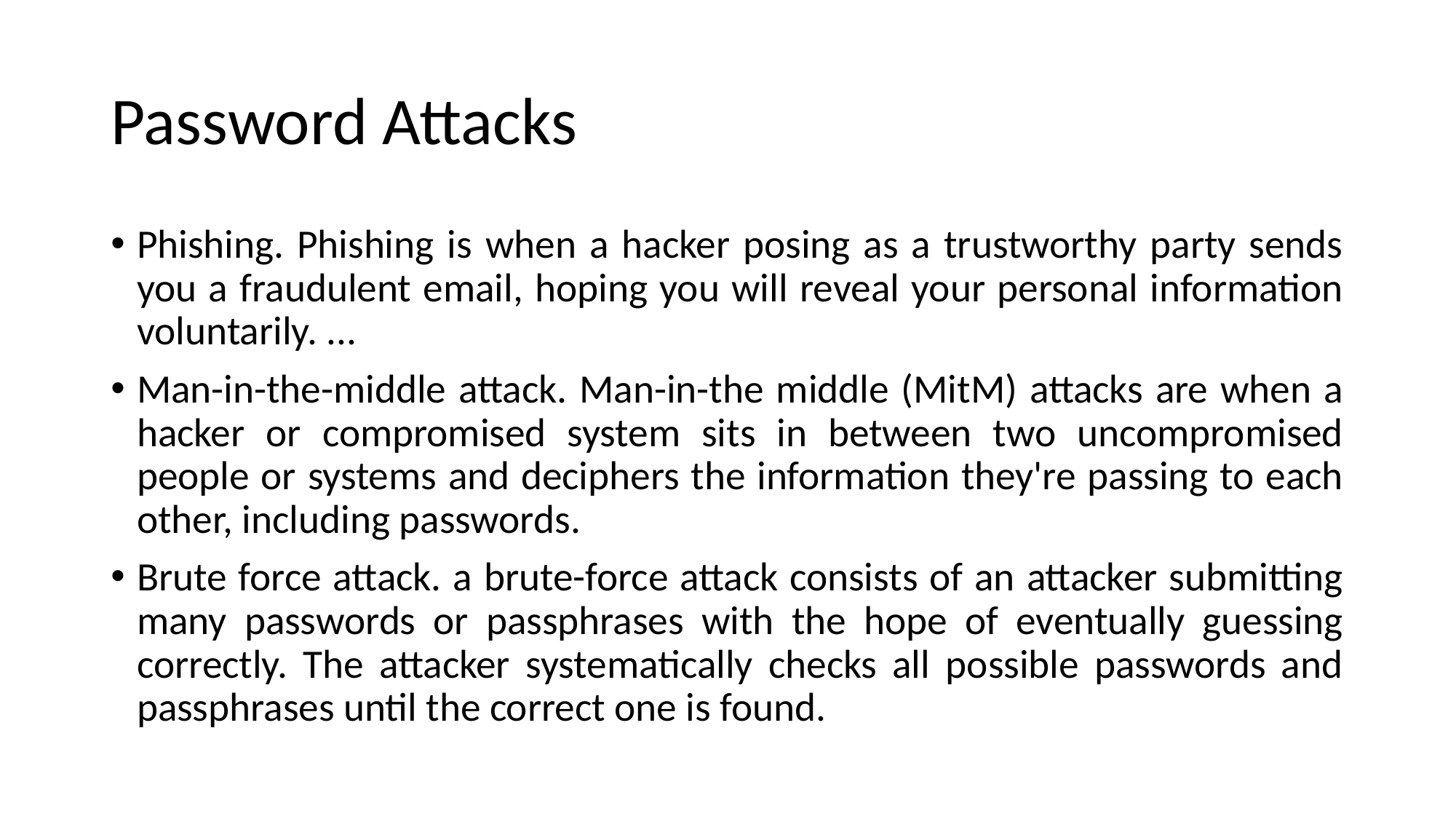

# Password Attacks
Phishing. Phishing is when a hacker posing as a trustworthy party sends you a fraudulent email, hoping you will reveal your personal information voluntarily. ...
Man-in-the-middle attack. Man-in-the middle (MitM) attacks are when a hacker or compromised system sits in between two uncompromised people or systems and deciphers the information they're passing to each other, including passwords.
Brute force attack. a brute-force attack consists of an attacker submitting many passwords or passphrases with the hope of eventually guessing correctly. The attacker systematically checks all possible passwords and passphrases until the correct one is found.